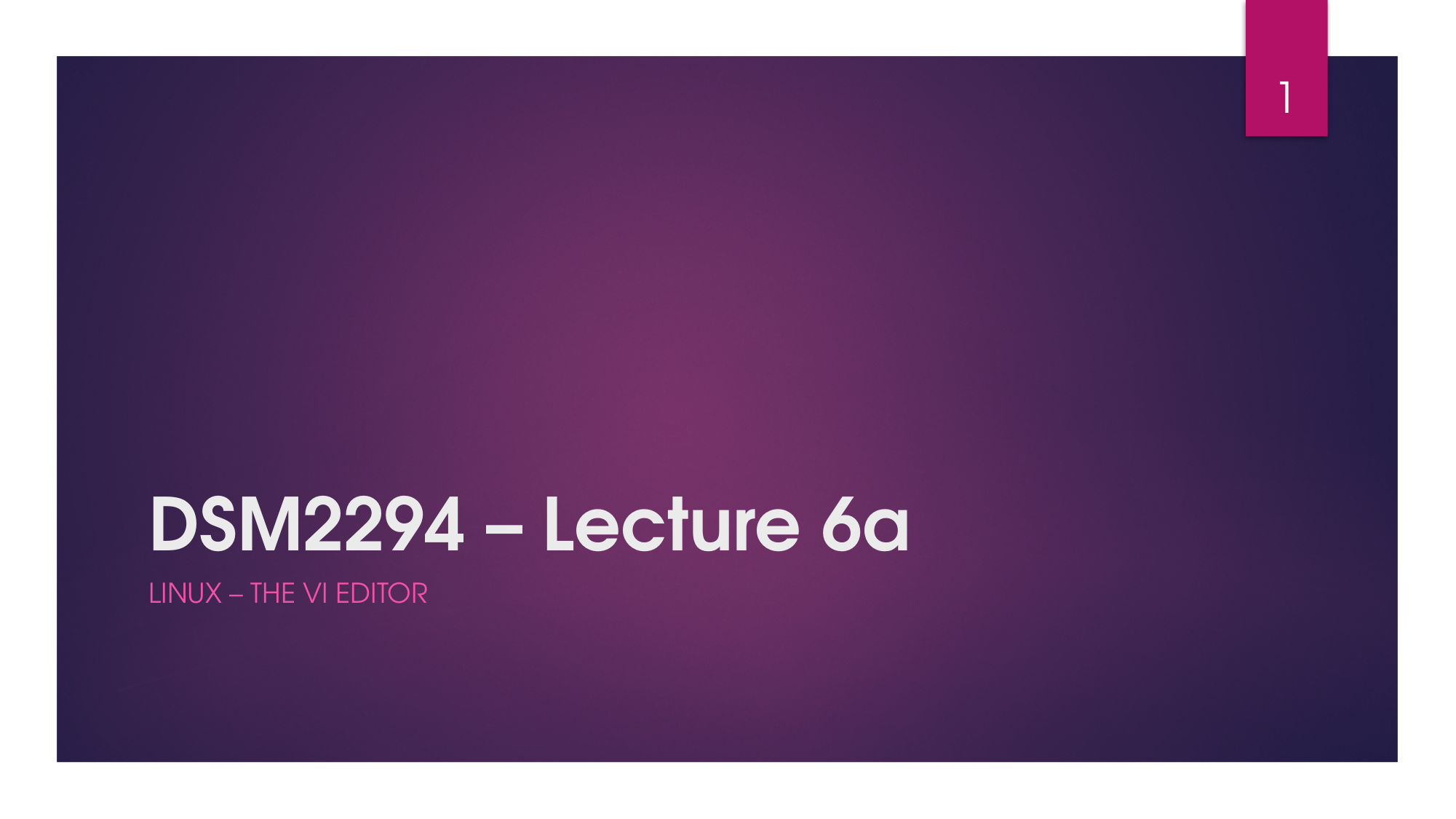

1
# DSM2294 – Lecture 6a
Linux – THE vi editor